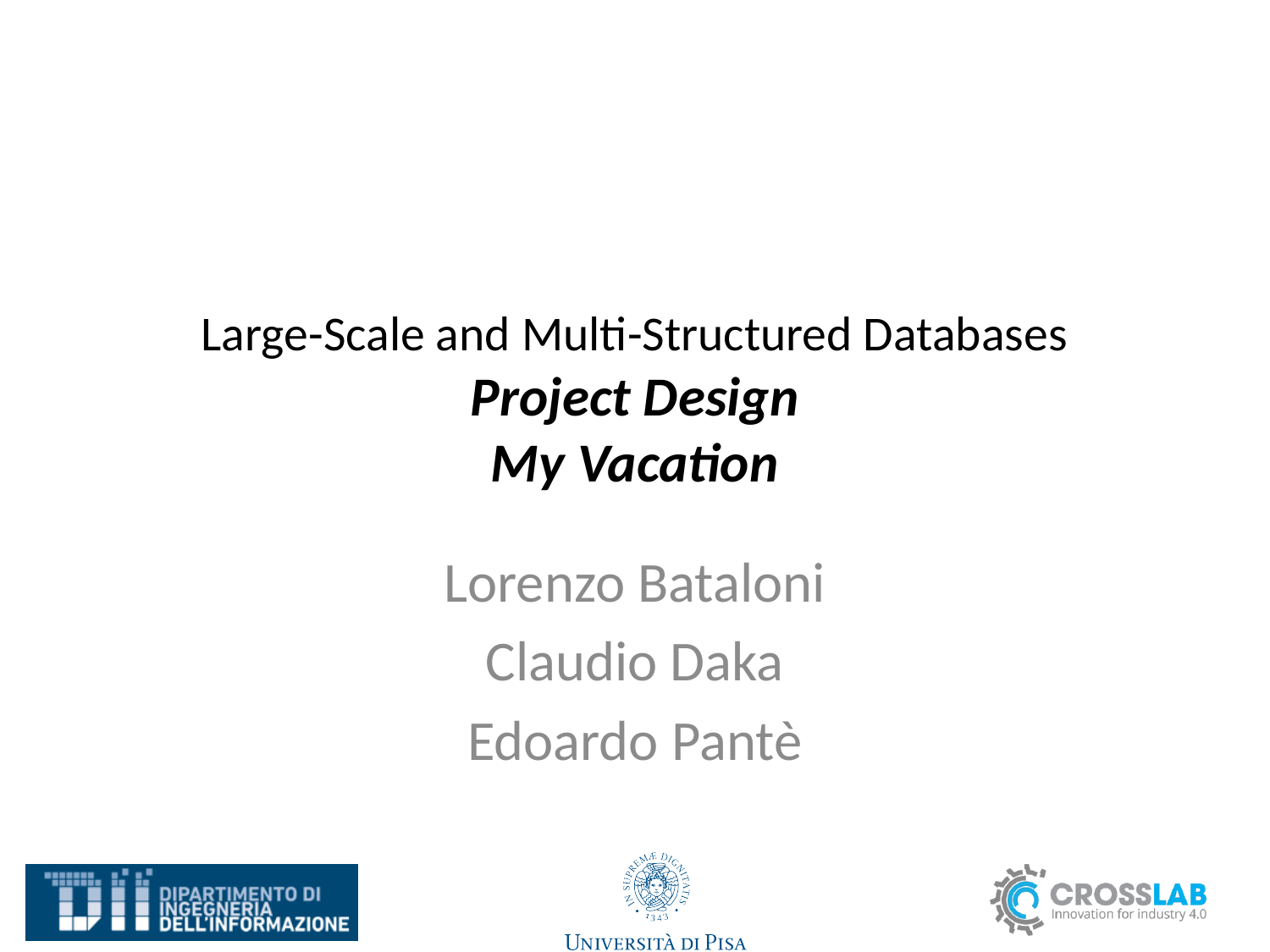

# Large-Scale and Multi-Structured Databases Project Design My Vacation
Lorenzo Bataloni
Claudio Daka
Edoardo Pantè